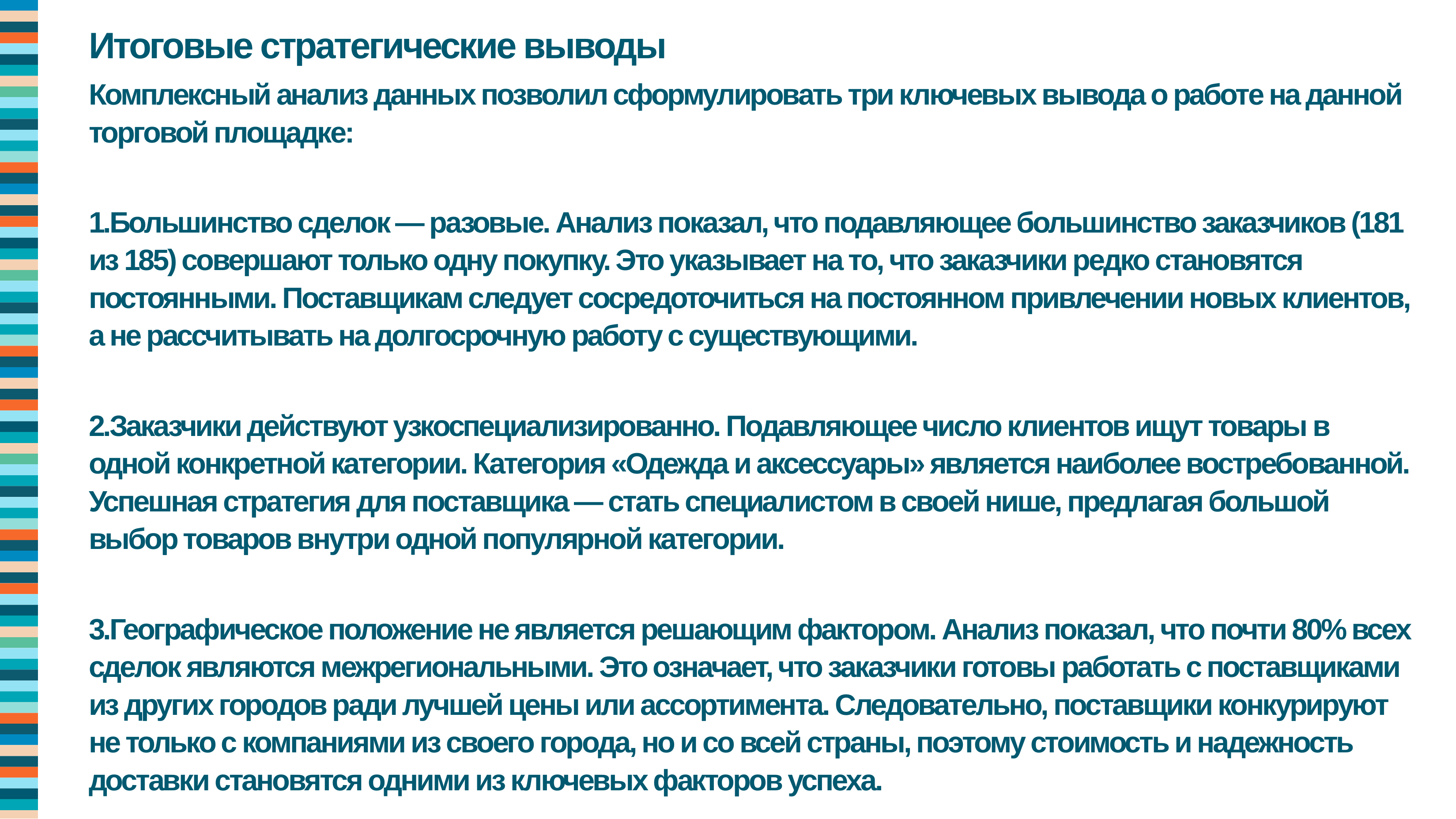

Итоговые стратегические выводы
Комплексный анализ данных позволил сформулировать три ключевых вывода о работе на данной торговой площадке:

1.Большинство сделок — разовые. Анализ показал, что подавляющее большинство заказчиков (181 из 185) совершают только одну покупку. Это указывает на то, что заказчики редко становятся постоянными. Поставщикам следует сосредоточиться на постоянном привлечении новых клиентов, а не рассчитывать на долгосрочную работу с существующими.

2.Заказчики действуют узкоспециализированно. Подавляющее число клиентов ищут товары в одной конкретной категории. Категория «Одежда и аксессуары» является наиболее востребованной. Успешная стратегия для поставщика — стать специалистом в своей нише, предлагая большой выбор товаров внутри одной популярной категории.

3.Географическое положение не является решающим фактором. Анализ показал, что почти 80% всех сделок являются межрегиональными. Это означает, что заказчики готовы работать с поставщиками из других городов ради лучшей цены или ассортимента. Следовательно, поставщики конкурируют не только с компаниями из своего города, но и со всей страны, поэтому стоимость и надежность доставки становятся одними из ключевых факторов успеха.